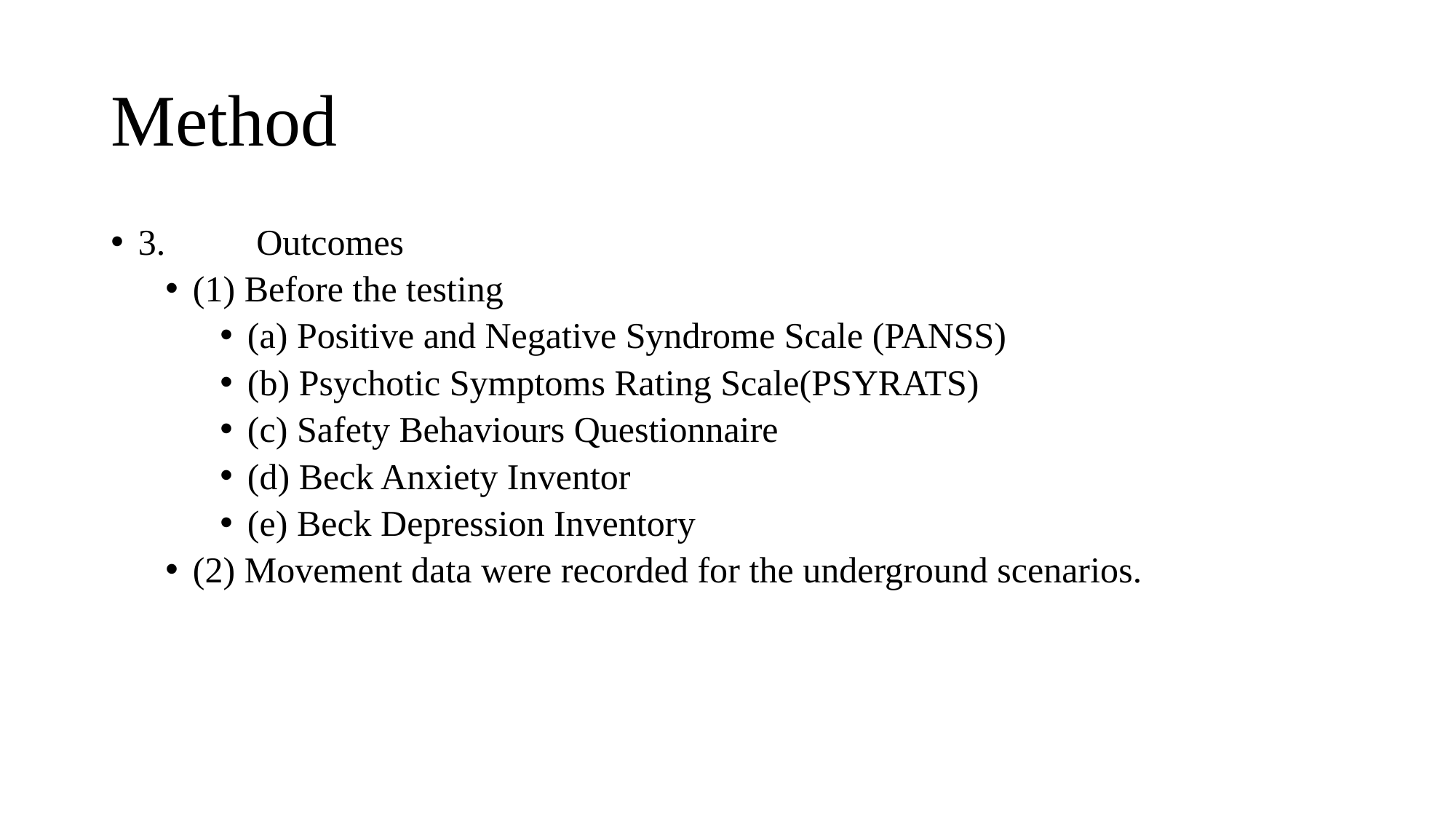

# Method
3.	 Outcomes
(1) Before the testing
(a) Positive and Negative Syndrome Scale (PANSS)
(b) Psychotic Symptoms Rating Scale(PSYRATS)
(c) Safety Behaviours Questionnaire
(d) Beck Anxiety Inventor
(e) Beck Depression Inventory
(2) Movement data were recorded for the underground scenarios.